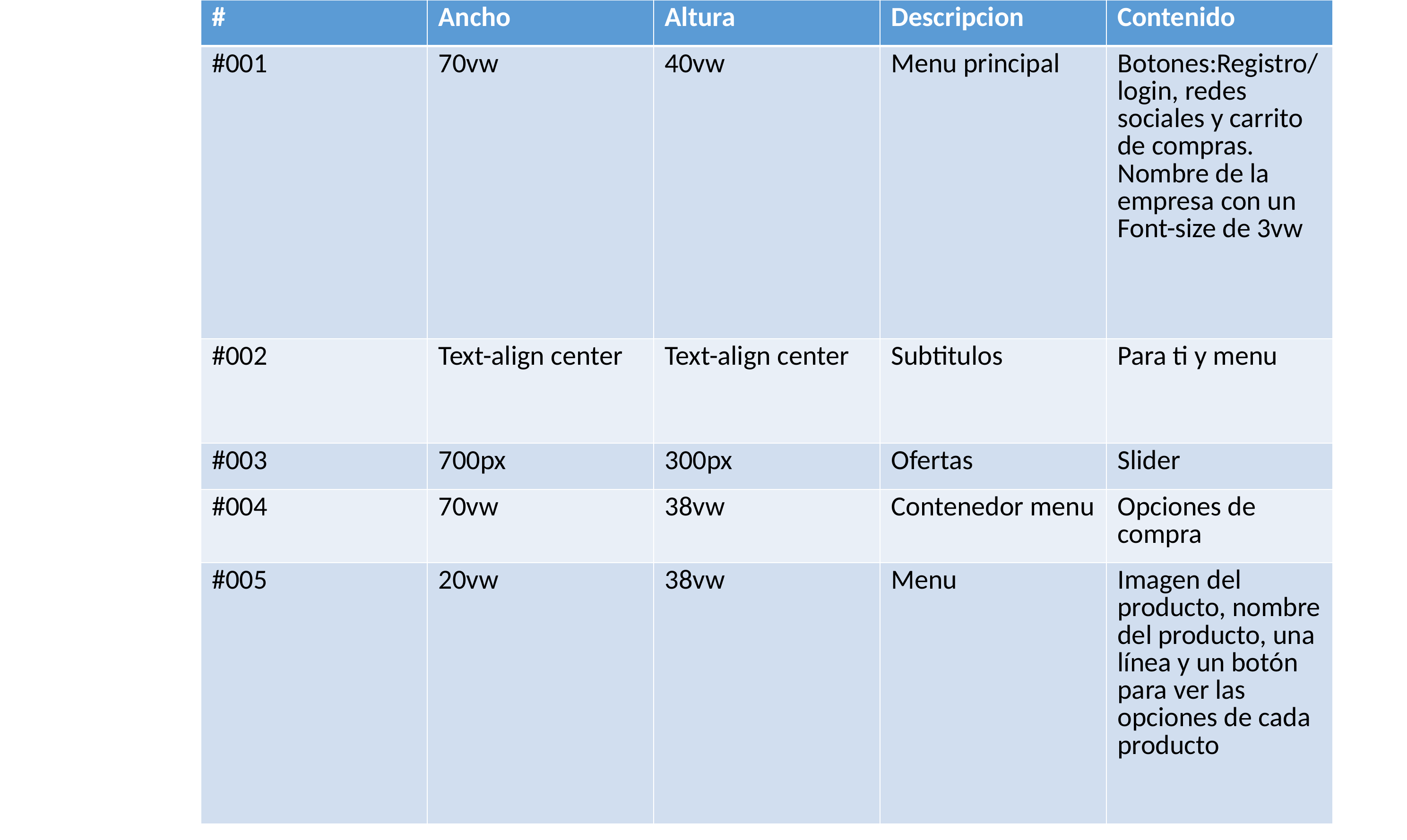

| # | Ancho | Altura | Descripcion | Contenido |
| --- | --- | --- | --- | --- |
| #001 | 70vw | 40vw | Menu principal | Botones:Registro/login, redes sociales y carrito de compras. Nombre de la empresa con un Font-size de 3vw |
| #002 | Text-align center | Text-align center | Subtitulos | Para ti y menu |
| #003 | 700px | 300px | Ofertas | Slider |
| #004 | 70vw | 38vw | Contenedor menu | Opciones de compra |
| #005 | 20vw | 38vw | Menu | Imagen del producto, nombre del producto, una línea y un botón para ver las opciones de cada producto |